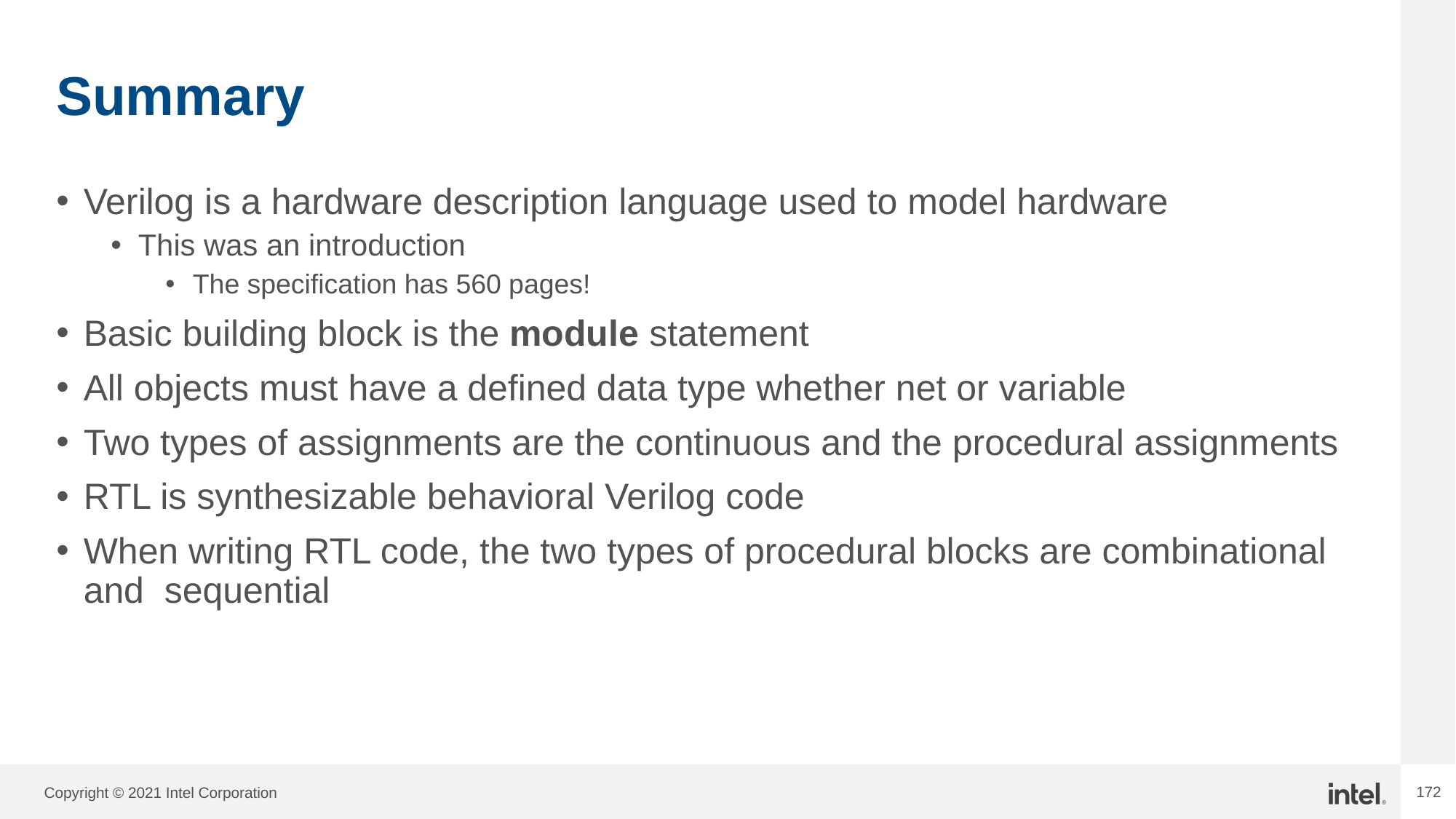

# Summary
Verilog is a hardware description language used to model hardware
This was an introduction
The specification has 560 pages!
Basic building block is the module statement
All objects must have a defined data type whether net or variable
Two types of assignments are the continuous and the procedural assignments
RTL is synthesizable behavioral Verilog code
When writing RTL code, the two types of procedural blocks are combinational and  sequential